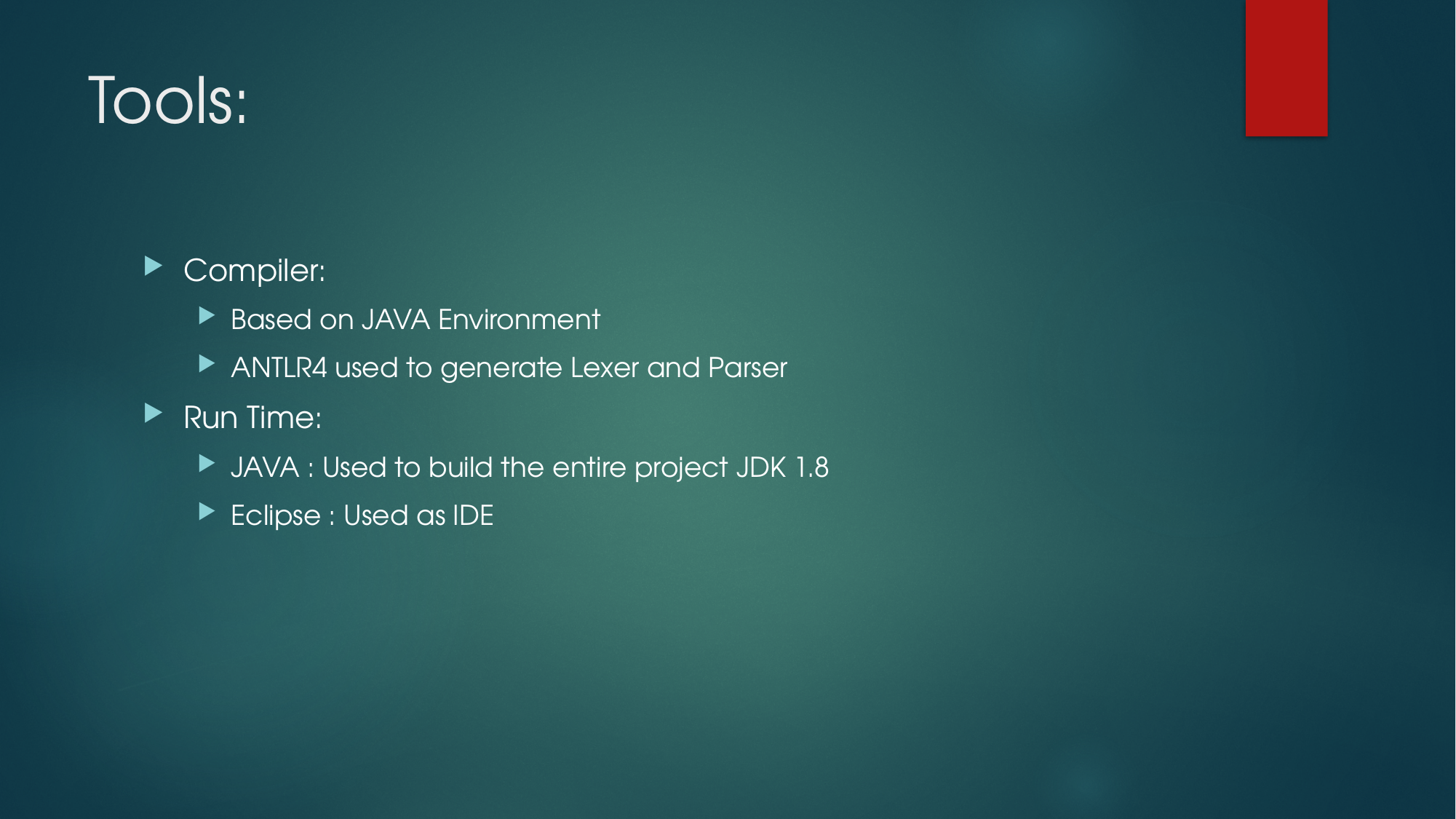

# Tools:
Compiler:
Based on JAVA Environment
ANTLR4 used to generate Lexer and Parser
Run Time:
JAVA : Used to build the entire project JDK 1.8
Eclipse : Used as IDE